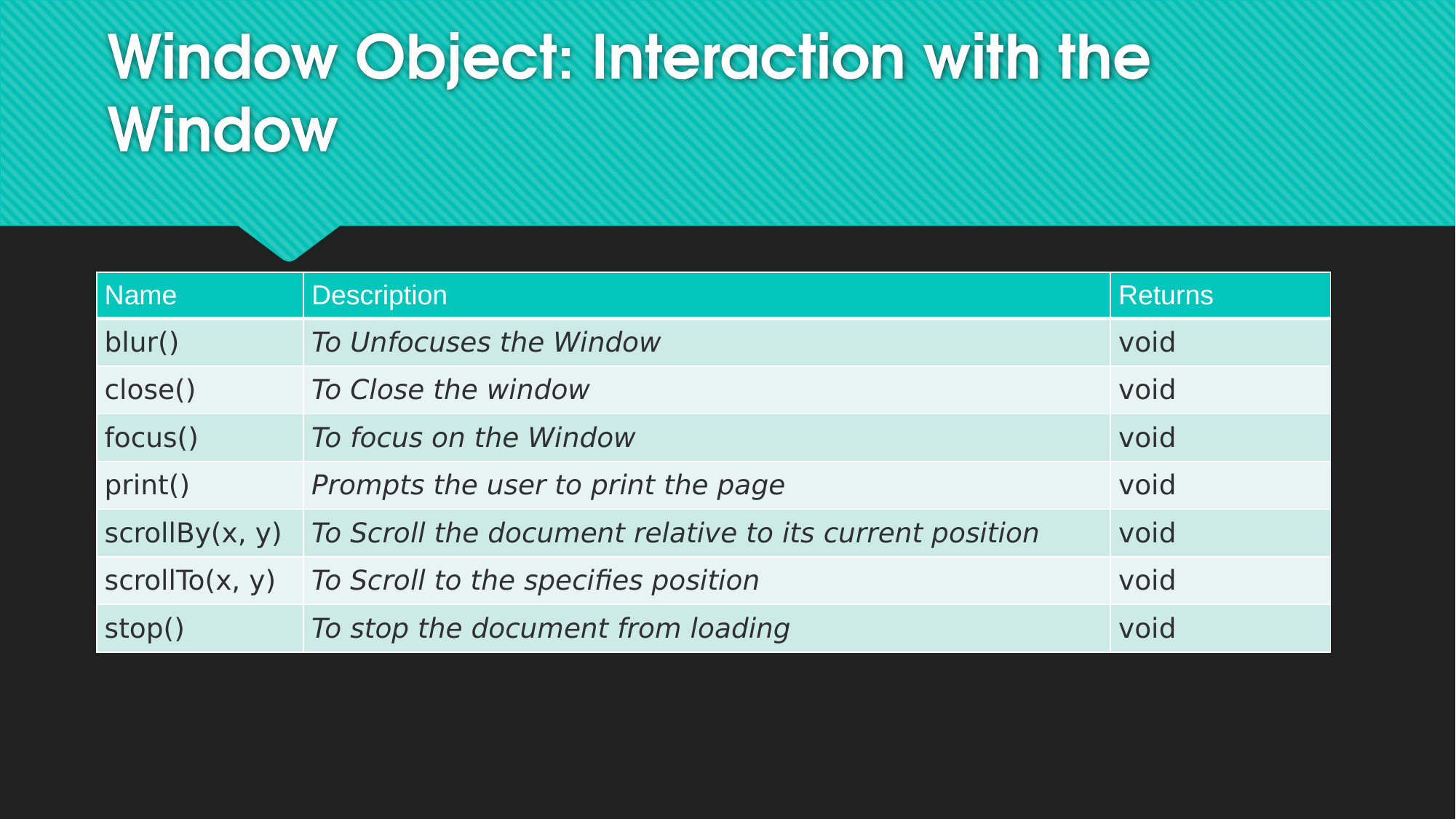

# Window Object: Interaction with the Window
| Name | Description | Returns |
| --- | --- | --- |
| blur() | To Unfocuses the Window | void |
| close() | To Close the window | void |
| focus() | To focus on the Window | void |
| print() | Prompts the user to print the page | void |
| scrollBy(x, y) | To Scroll the document relative to its current position | void |
| scrollTo(x, y) | To Scroll to the specifies position | void |
| stop() | To stop the document from loading | void |